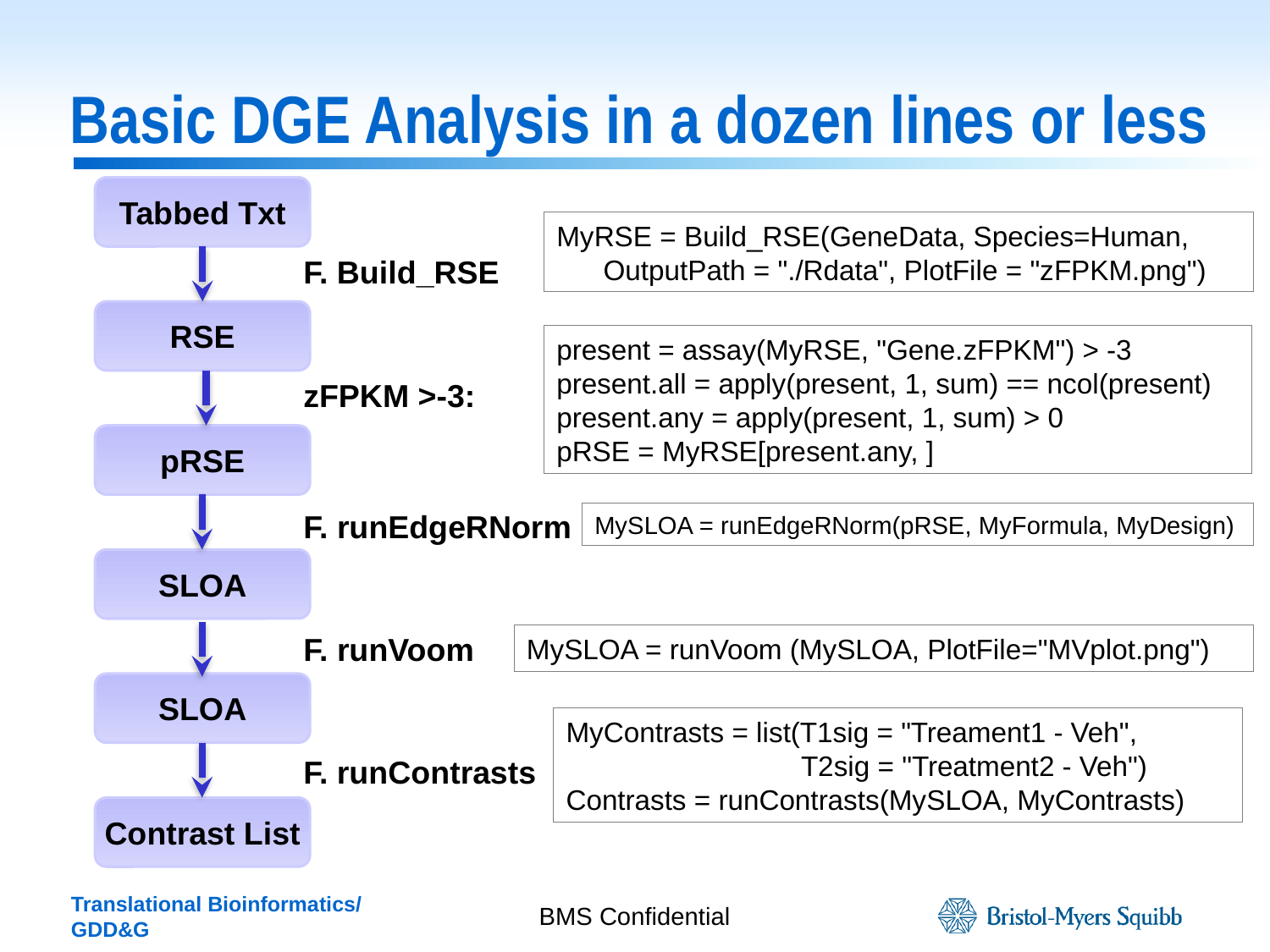

# Basic DGE Analysis in a dozen lines or less
Tabbed Txt
MyRSE = Build_RSE(GeneData, Species=Human,
      OutputPath = "./Rdata", PlotFile = "zFPKM.png")
F. Build_RSE
RSE
present = assay(MyRSE, "Gene.zFPKM") > -3
present.all = apply(present, 1, sum) == ncol(present)
present.any = apply(present, 1, sum) > 0
pRSE = MyRSE[present.any, ]
zFPKM >-3:
pRSE
F. runEdgeRNorm
MySLOA = runEdgeRNorm(pRSE, MyFormula, MyDesign)
SLOA
F. runVoom
MySLOA = runVoom (MySLOA, PlotFile="MVplot.png")
SLOA
MyContrasts = list(T1sig = "Treament1 - Veh",
                              T2sig = "Treatment2 - Veh")
Contrasts = runContrasts(MySLOA, MyContrasts)
F. runContrasts
Contrast List
BMS Confidential